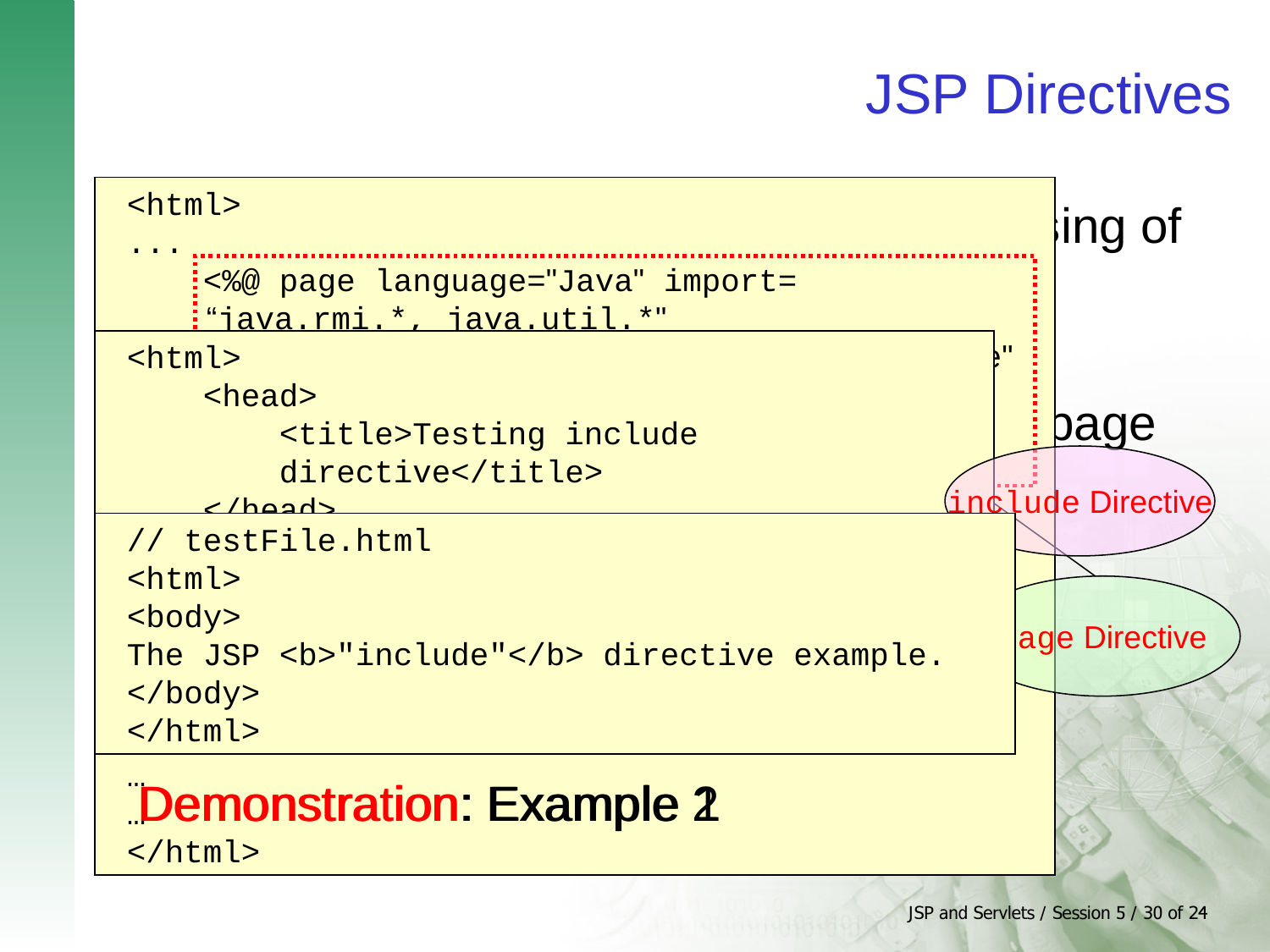

# JSP Directives
<html>
...
    <%@ page language="Java" import=
         “java.rmi.*, java.util.*"
    session="true" buffer="12kb" autoFlush="true"
    info="PageDirective" errorPage="error.jsp"
    isErrorPage="false"
    isThreadSafe="true"   %>
    <head>
        <title>Testing Page Directive</title>
    </head>
    <body>
        <h1>Testing Page Directive</h1>
        This page is testing Page Directive.
    </body >
…
…
</html>
JSP container uses directives for processing of JSP page.
Controls the structure of the Servlet
Provides global information about a JSP page
Scope of directives is the entire JSP file

<html>
    <head>
        <title>Testing include
        directive</title>
    </head>
    <body>
    <h1> Example of directives</h1>
        <%@ include file ="testFile.html" %>
    </body>
</html>
include Directive

// testFile.html
<html>
<body>
The JSP <b>"include"</b> directive example.
</body>
</html>

page Directive

Demonstration: Example 2
Demonstration: Example 1